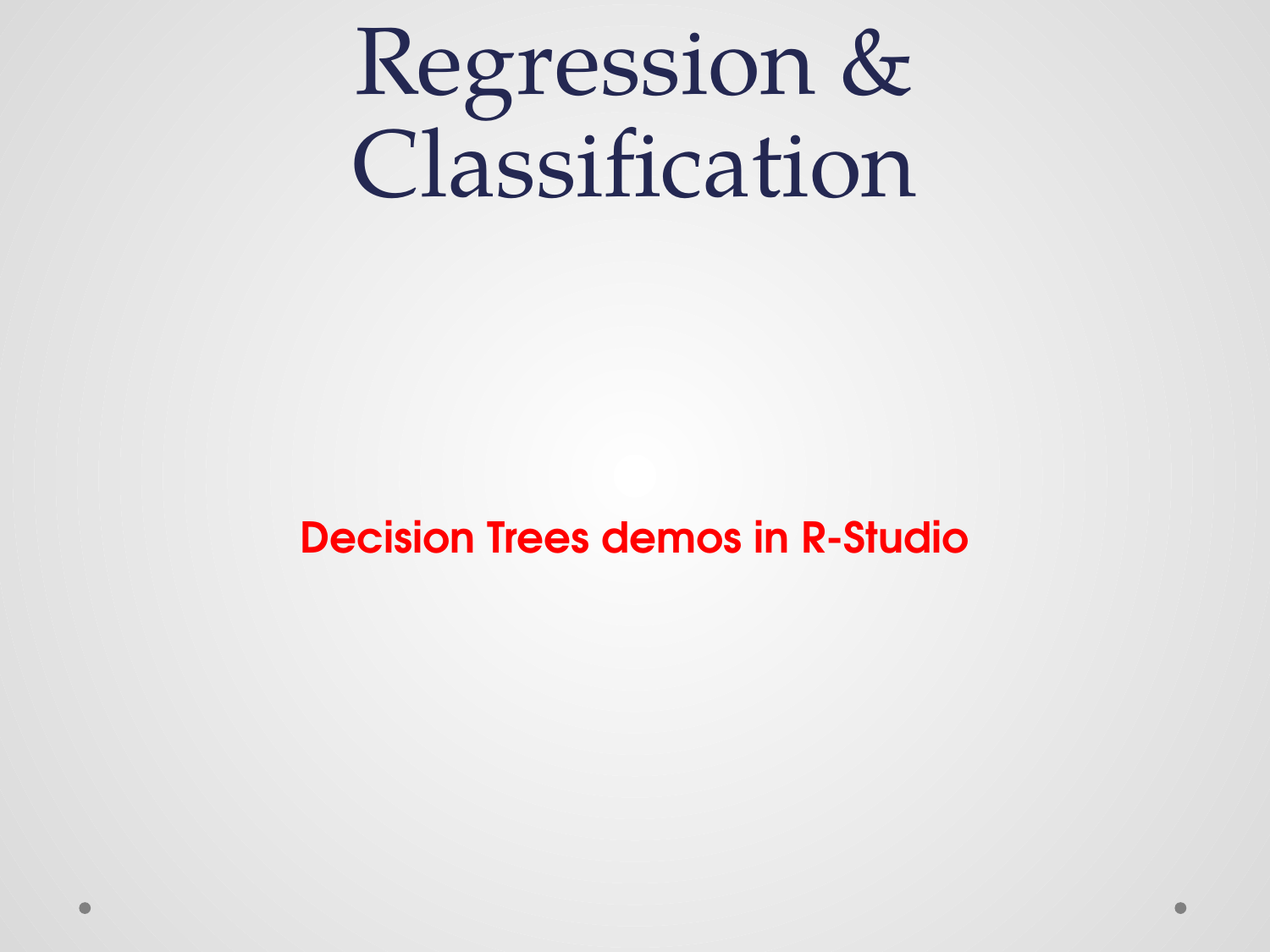

# Regression & Classification
Decision Trees demos in R-Studio